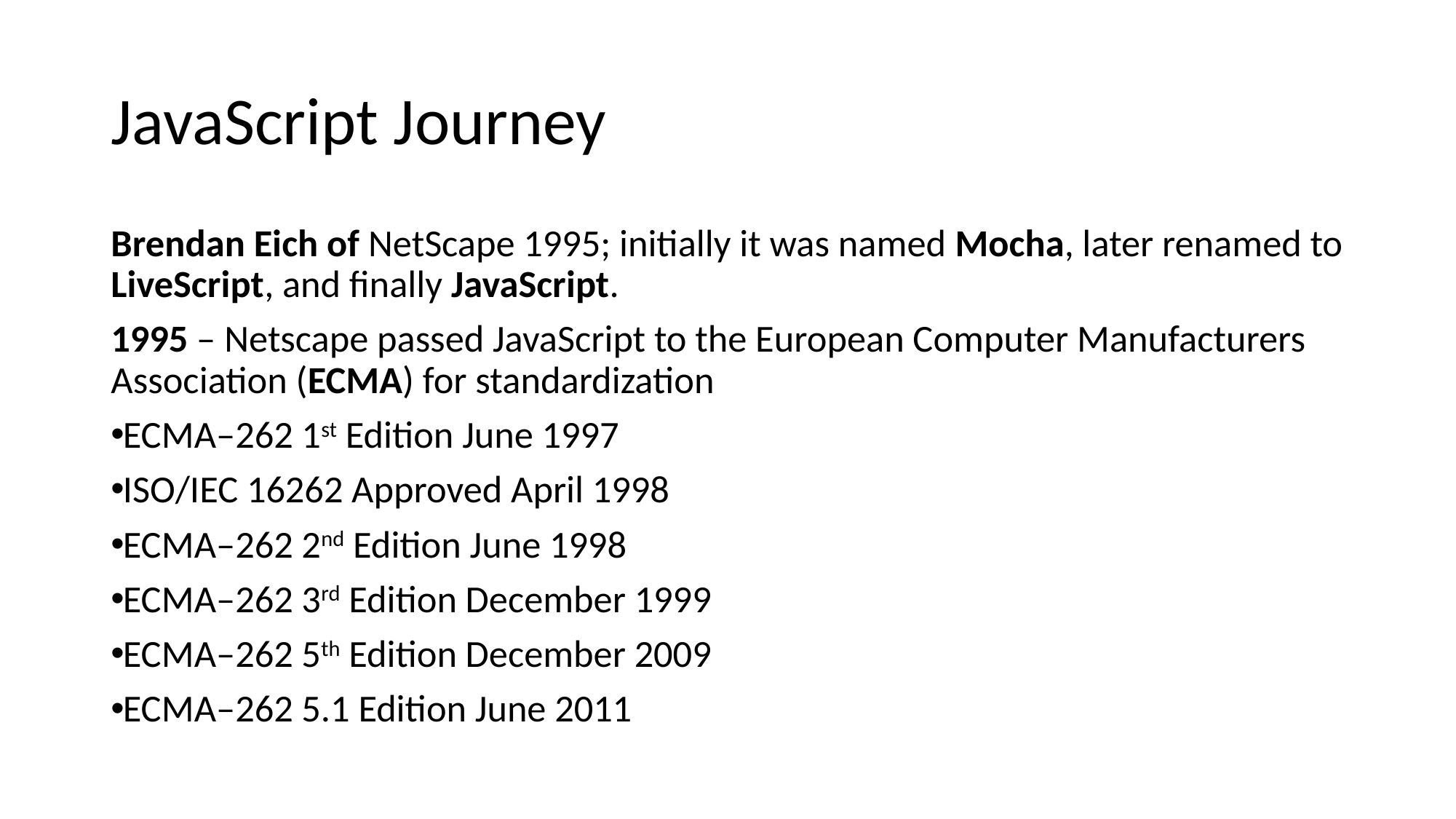

# JavaScript Journey
Brendan Eich of NetScape 1995; initially it was named Mocha, later renamed to LiveScript, and finally JavaScript.
1995 – Netscape passed JavaScript to the European Computer Manufacturers Association (ECMA) for standardization
ECMA–262 1st Edition June 1997
ISO/IEC 16262 Approved April 1998
ECMA–262 2nd Edition June 1998
ECMA–262 3rd Edition December 1999
ECMA–262 5th Edition December 2009
ECMA–262 5.1 Edition June 2011